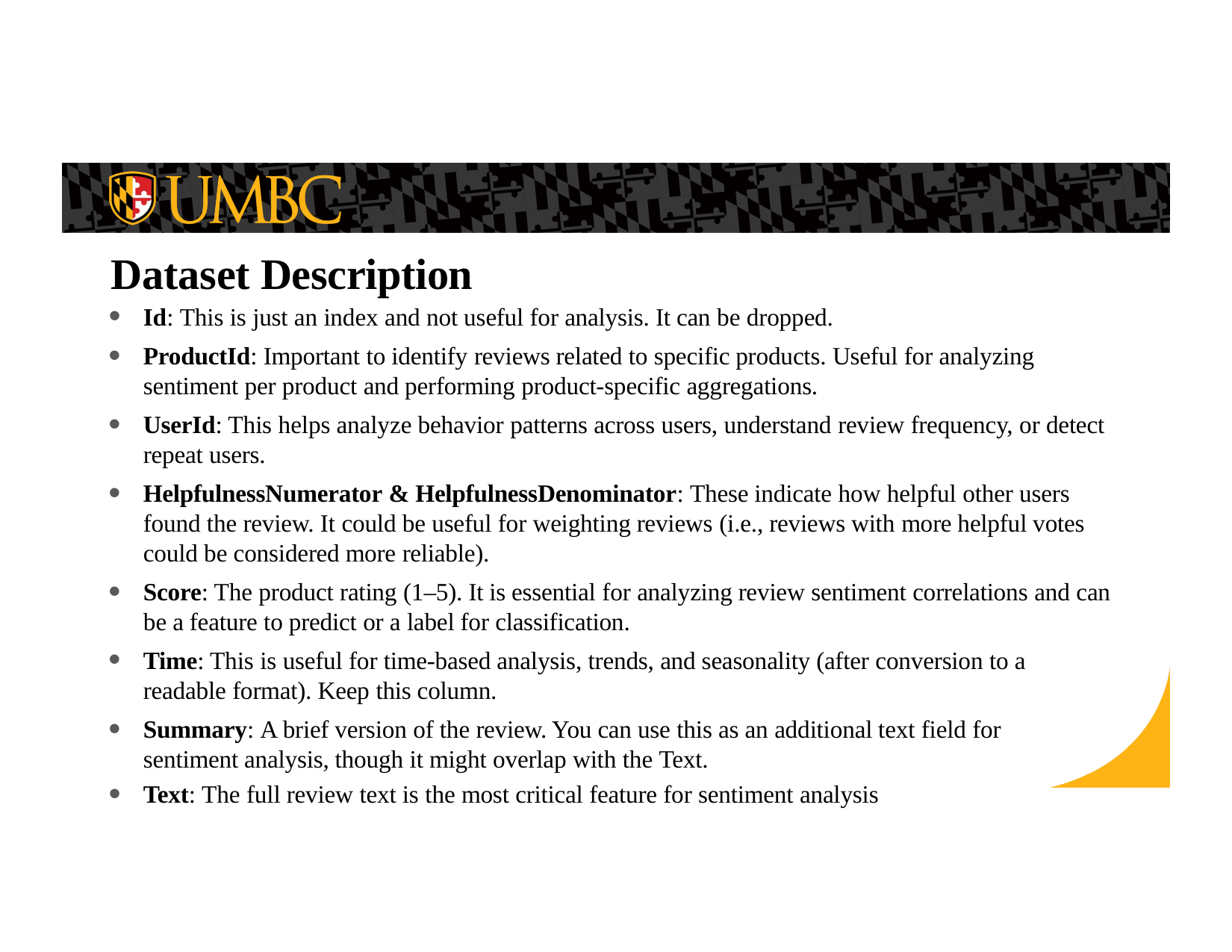

# Dataset Description
Id: This is just an index and not useful for analysis. It can be dropped.
ProductId: Important to identify reviews related to specific products. Useful for analyzing sentiment per product and performing product-specific aggregations.
UserId: This helps analyze behavior patterns across users, understand review frequency, or detect repeat users.
HelpfulnessNumerator & HelpfulnessDenominator: These indicate how helpful other users found the review. It could be useful for weighting reviews (i.e., reviews with more helpful votes could be considered more reliable).
Score: The product rating (1–5). It is essential for analyzing review sentiment correlations and can be a feature to predict or a label for classification.
Time: This is useful for time-based analysis, trends, and seasonality (after conversion to a readable format). Keep this column.
Summary: A brief version of the review. You can use this as an additional text field for sentiment analysis, though it might overlap with the Text.
Text: The full review text is the most critical feature for sentiment analysis